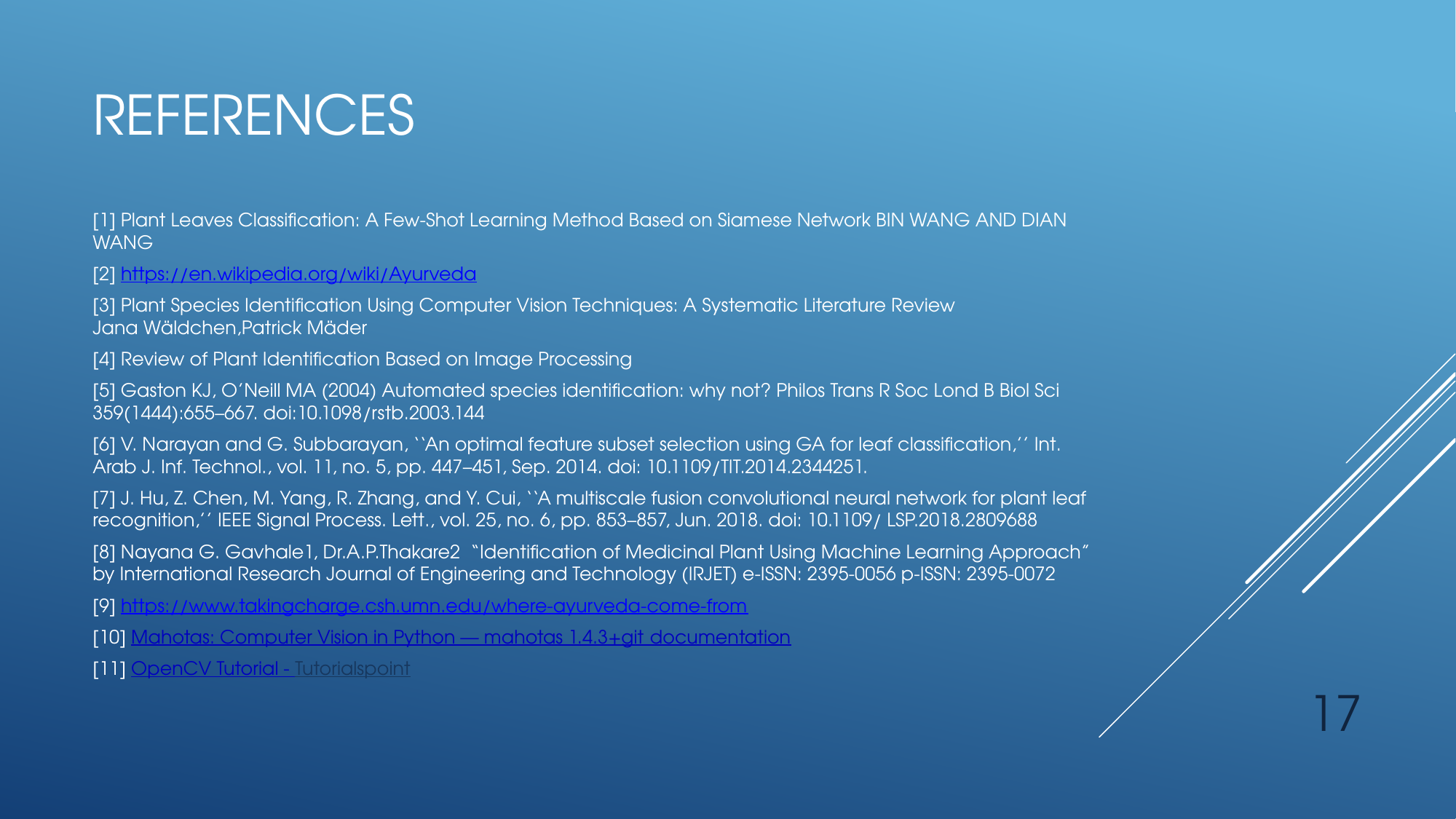

# references
[1] Plant Leaves Classification: A Few-Shot Learning Method Based on Siamese Network BIN WANG AND DIAN WANG
[2] https://en.wikipedia.org/wiki/Ayurveda
[3] Plant Species Identification Using Computer Vision Techniques: A Systematic Literature Review Jana Wäldchen,Patrick Mäder
[4] Review of Plant Identification Based on Image Processing
[5] Gaston KJ, O’Neill MA (2004) Automated species identification: why not? Philos Trans R Soc Lond B Biol Sci 359(1444):655–667. doi:10.1098/rstb.2003.144
[6] V. Narayan and G. Subbarayan, ‘‘An optimal feature subset selection using GA for leaf classification,’’ Int. Arab J. Inf. Technol., vol. 11, no. 5, pp. 447–451, Sep. 2014. doi: 10.1109/TIT.2014.2344251.
[7] J. Hu, Z. Chen, M. Yang, R. Zhang, and Y. Cui, ‘‘A multiscale fusion convolutional neural network for plant leaf recognition,’’ IEEE Signal Process. Lett., vol. 25, no. 6, pp. 853–857, Jun. 2018. doi: 10.1109/ LSP.2018.2809688
[8] Nayana G. Gavhale1, Dr.A.P.Thakare2  “Identification of Medicinal Plant Using Machine Learning Approach” by International Research Journal of Engineering and Technology (IRJET) e-ISSN: 2395-0056 p-ISSN: 2395-0072
[9] https://www.takingcharge.csh.umn.edu/where-ayurveda-come-from
[10] Mahotas: Computer Vision in Python — mahotas 1.4.3+git documentation
[11] OpenCV Tutorial - Tutorialspoint

17